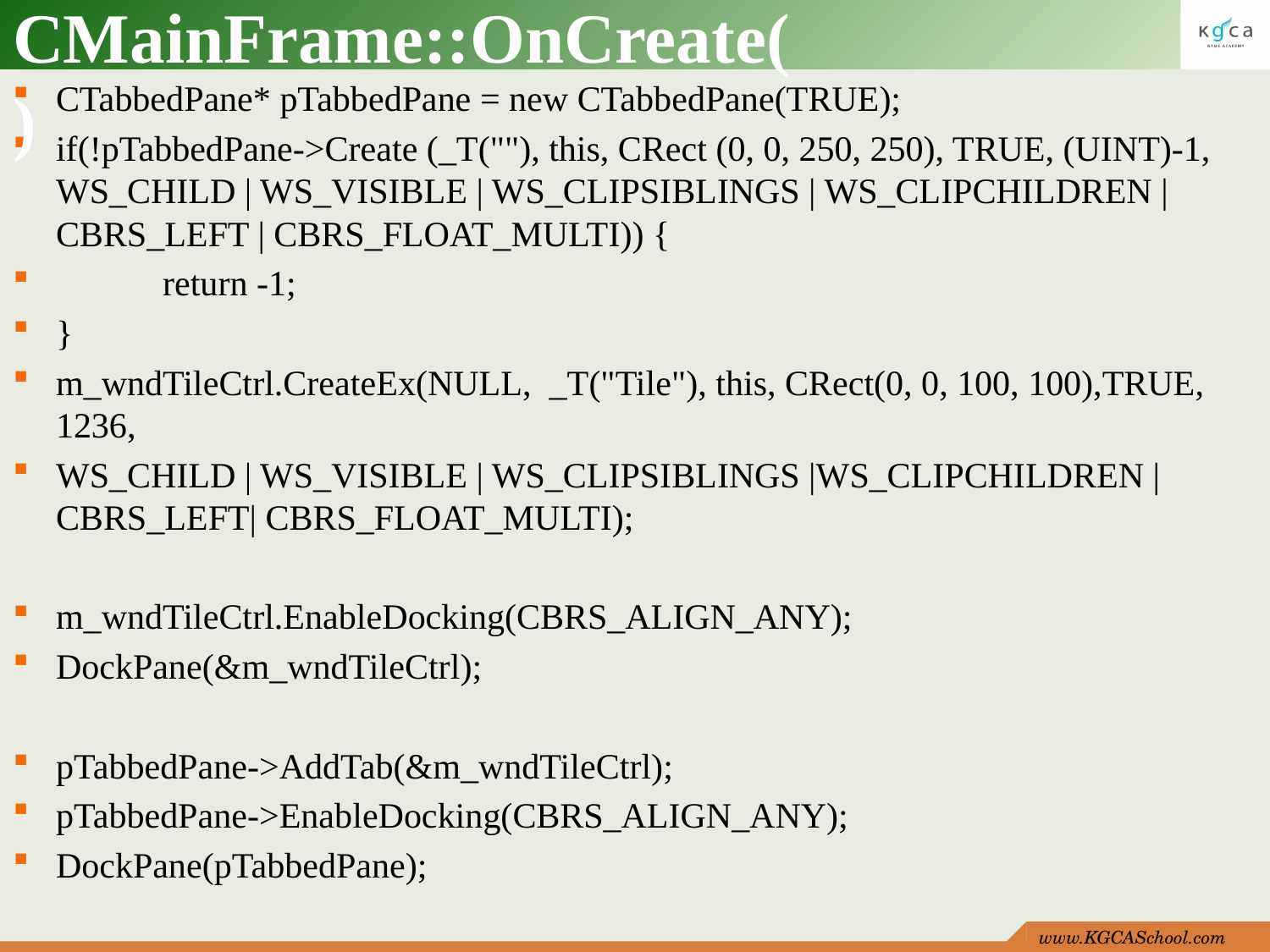

# int CMainFrame::OnCreate()
CTabbedPane* pTabbedPane = new CTabbedPane(TRUE);
if(!pTabbedPane->Create (_T(""), this, CRect (0, 0, 250, 250), TRUE, (UINT)-1, WS_CHILD | WS_VISIBLE | WS_CLIPSIBLINGS | WS_CLIPCHILDREN | CBRS_LEFT | CBRS_FLOAT_MULTI)) {
	return -1;
}
m_wndTileCtrl.CreateEx(NULL,  _T("Tile"), this, CRect(0, 0, 100, 100),TRUE, 1236,
WS_CHILD | WS_VISIBLE | WS_CLIPSIBLINGS |WS_CLIPCHILDREN | CBRS_LEFT| CBRS_FLOAT_MULTI);

m_wndTileCtrl.EnableDocking(CBRS_ALIGN_ANY);
DockPane(&m_wndTileCtrl);

pTabbedPane->AddTab(&m_wndTileCtrl);
pTabbedPane->EnableDocking(CBRS_ALIGN_ANY);
DockPane(pTabbedPane);